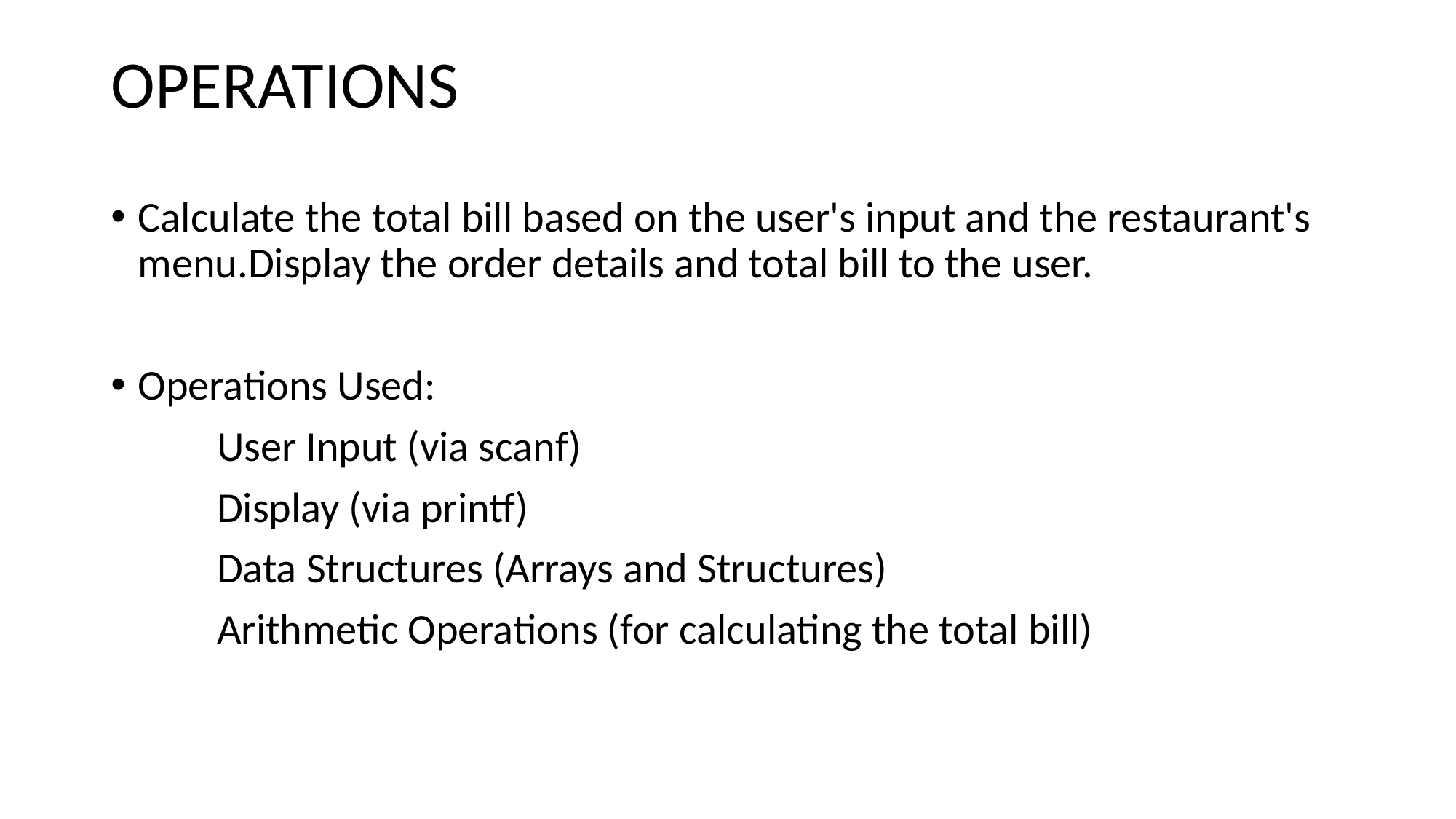

# OPERATIONS
Calculate the total bill based on the user's input and the restaurant's menu.Display the order details and total bill to the user.

Operations Used:
           User Input (via scanf)
           Display (via printf)
           Data Structures (Arrays and Structures)
           Arithmetic Operations (for calculating the total bill)